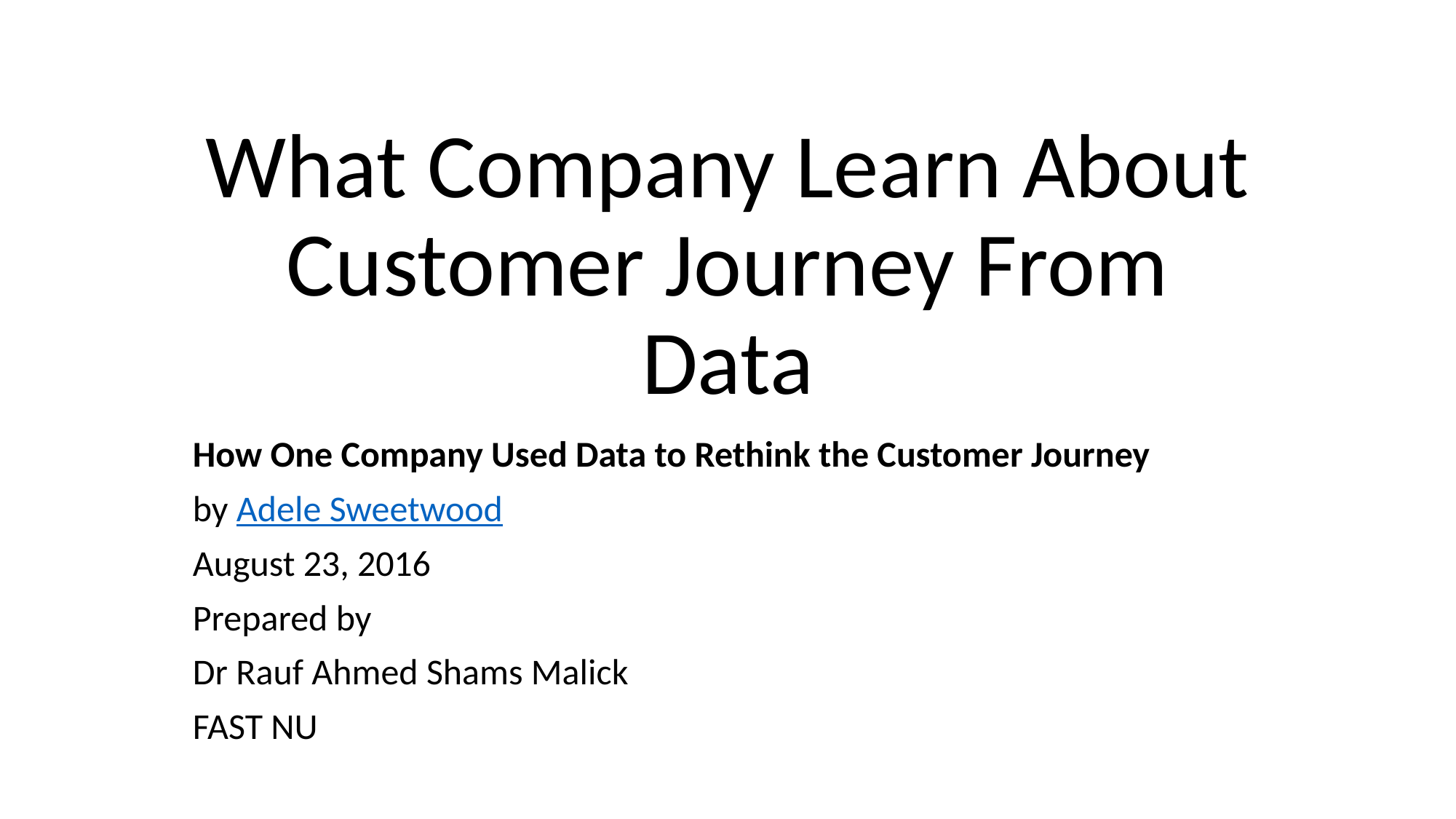

# What Company Learn About Customer Journey From Data
How One Company Used Data to Rethink the Customer Journey
by Adele Sweetwood
August 23, 2016
Prepared by
Dr Rauf Ahmed Shams Malick
FAST NU